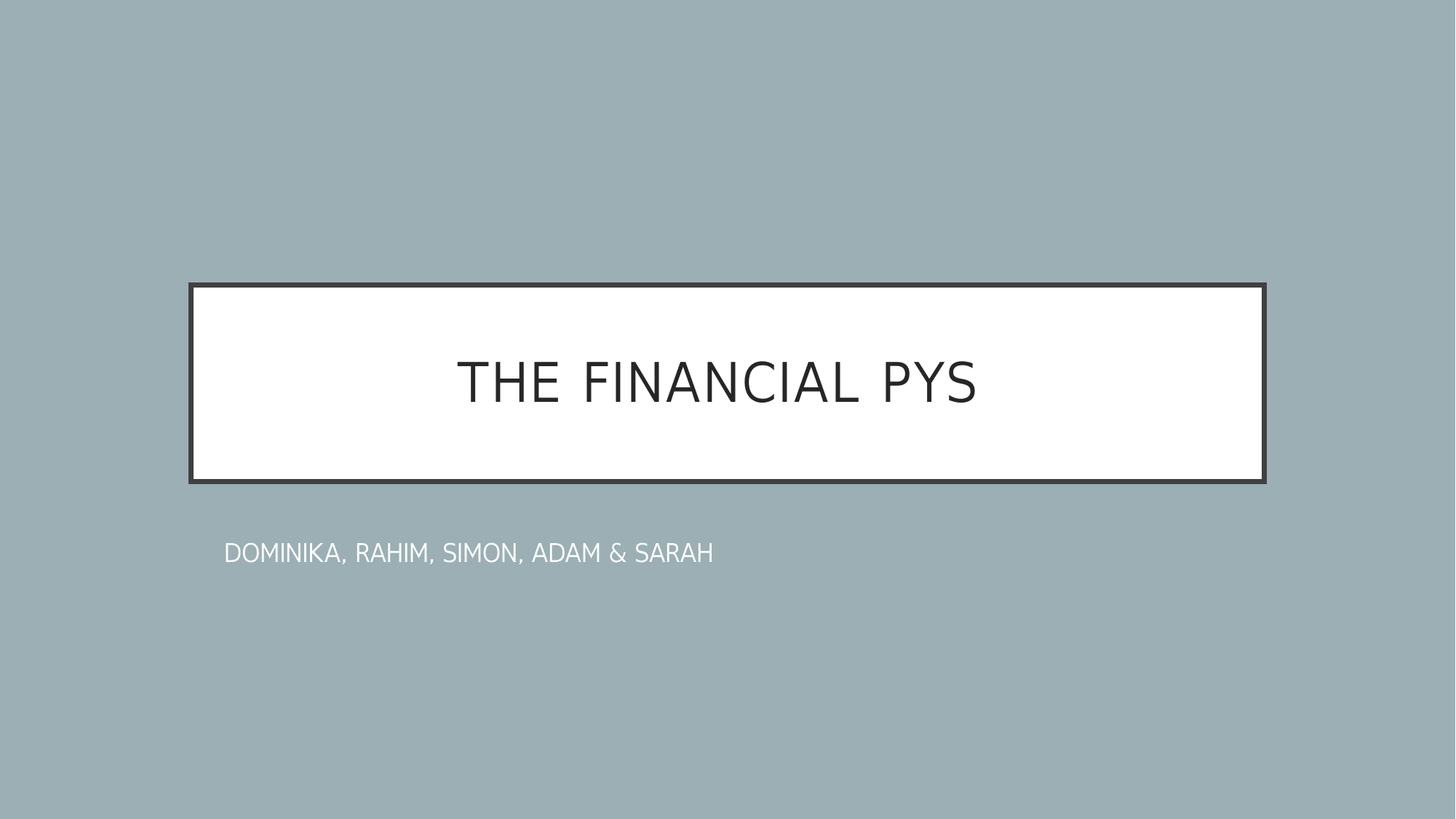

# The financial pys
DOMINIKA, RAHIM, SIMON, ADAM & SARAH